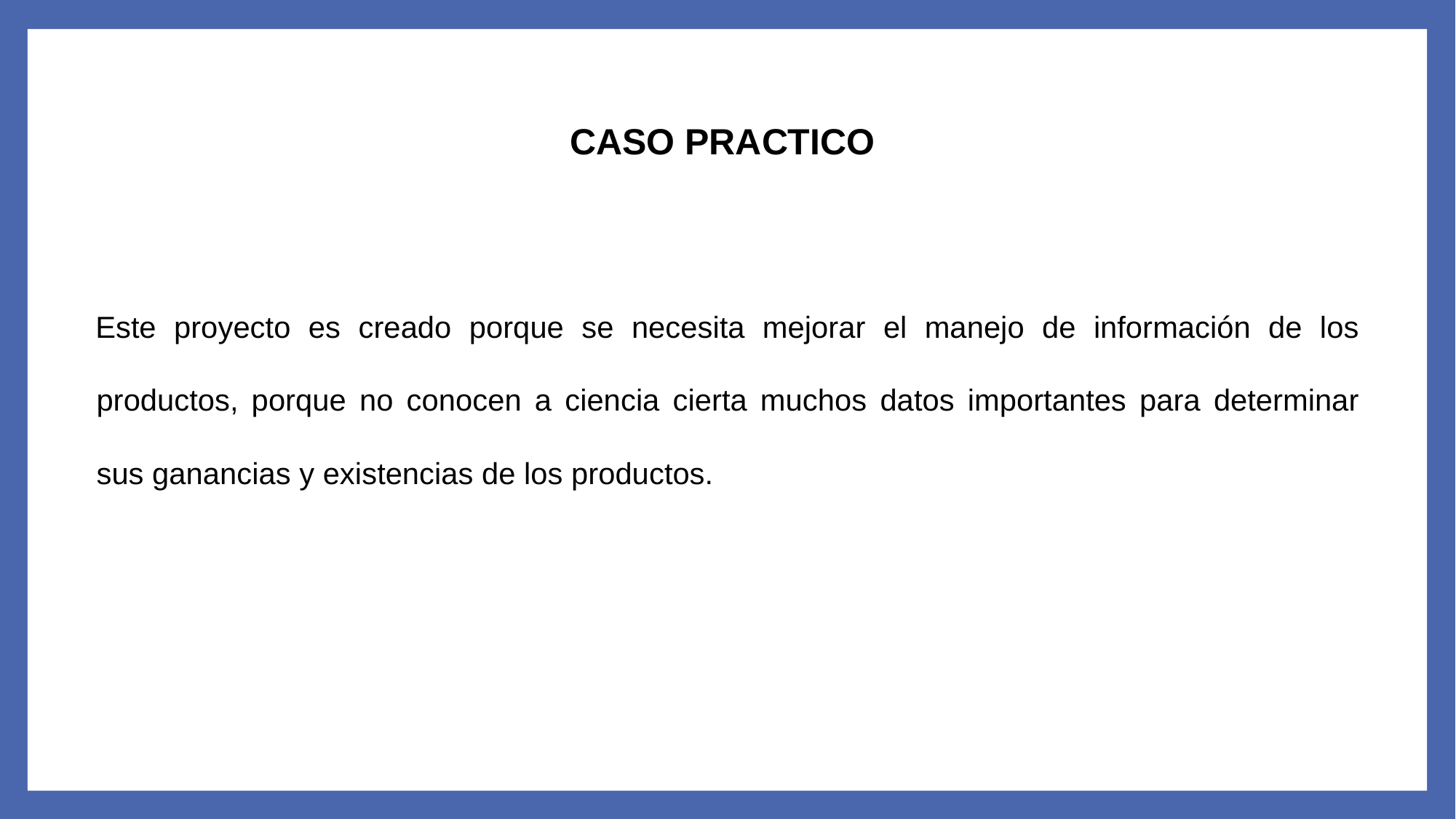

CASO PRACTICO
Este proyecto es creado porque se necesita mejorar el manejo de información de los productos, porque no conocen a ciencia cierta muchos datos importantes para determinar sus ganancias y existencias de los productos.